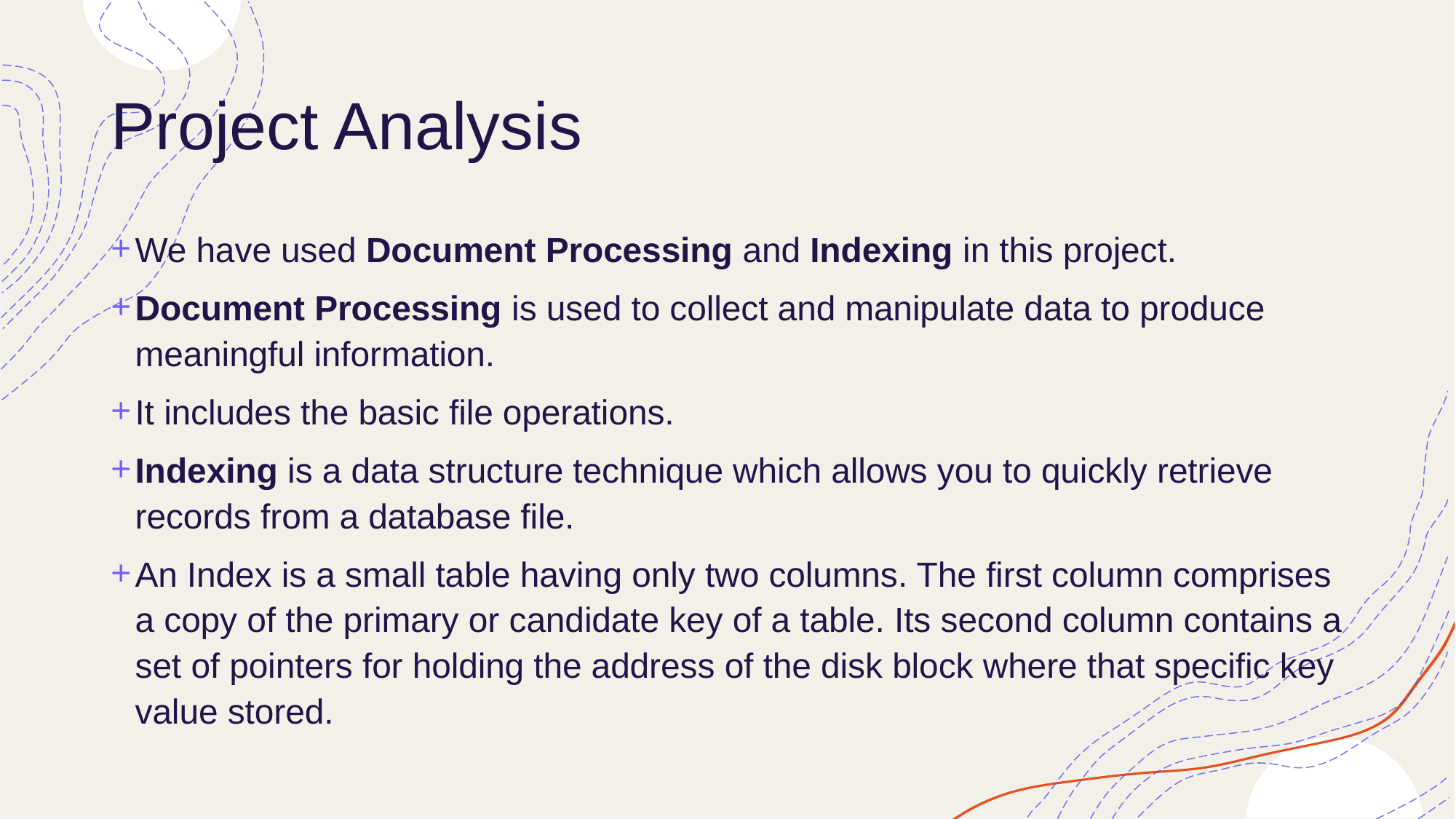

# Project Analysis
We have used Document Processing and Indexing in this project.
Document Processing is used to collect and manipulate data to produce meaningful information.
It includes the basic file operations.
Indexing is a data structure technique which allows you to quickly retrieve records from a database file.
An Index is a small table having only two columns. The first column comprises a copy of the primary or candidate key of a table. Its second column contains a set of pointers for holding the address of the disk block where that specific key value stored.